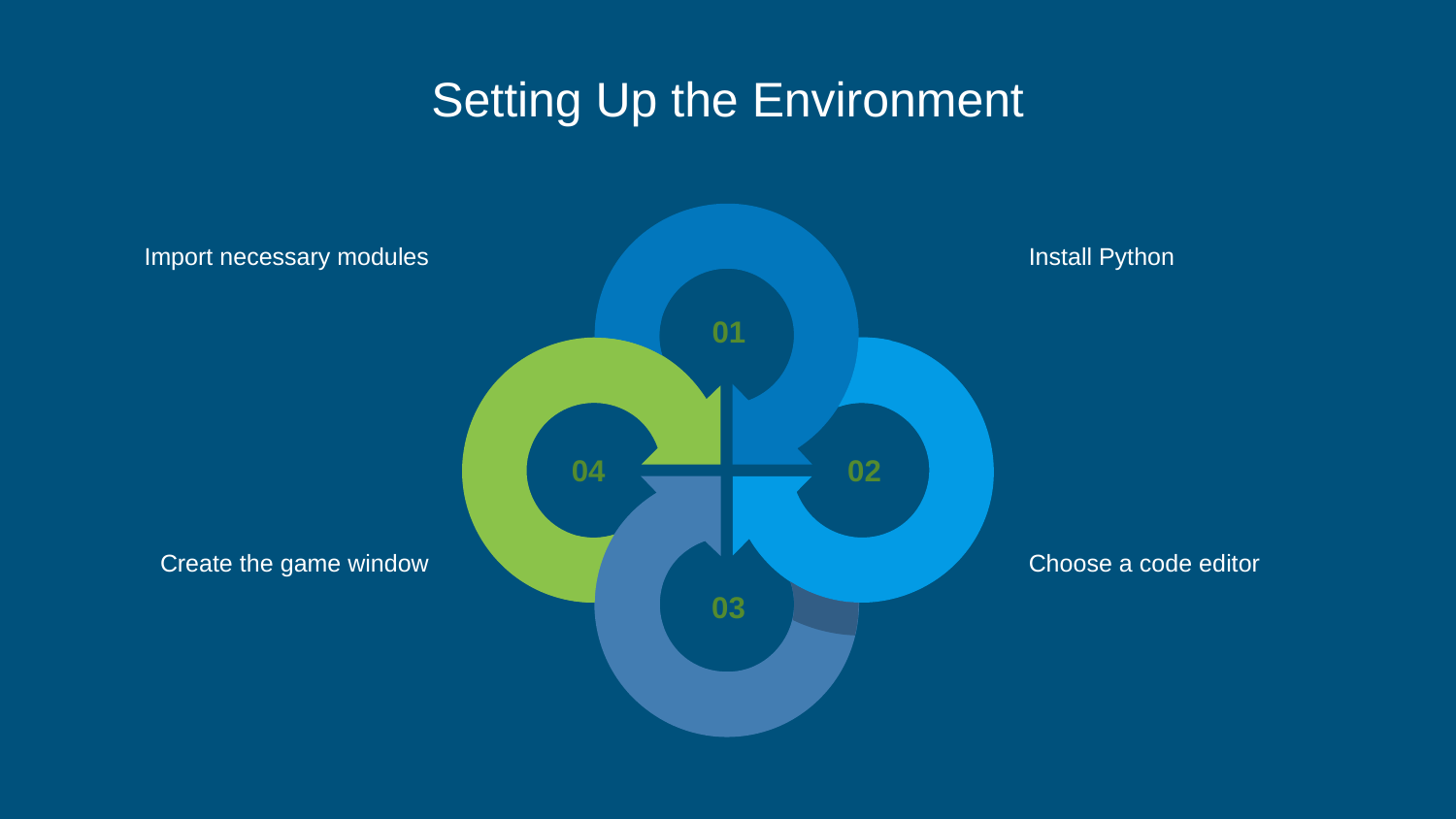

# Setting Up the Environment
Import necessary modules
Install Python
Create the game window
Choose a code editor